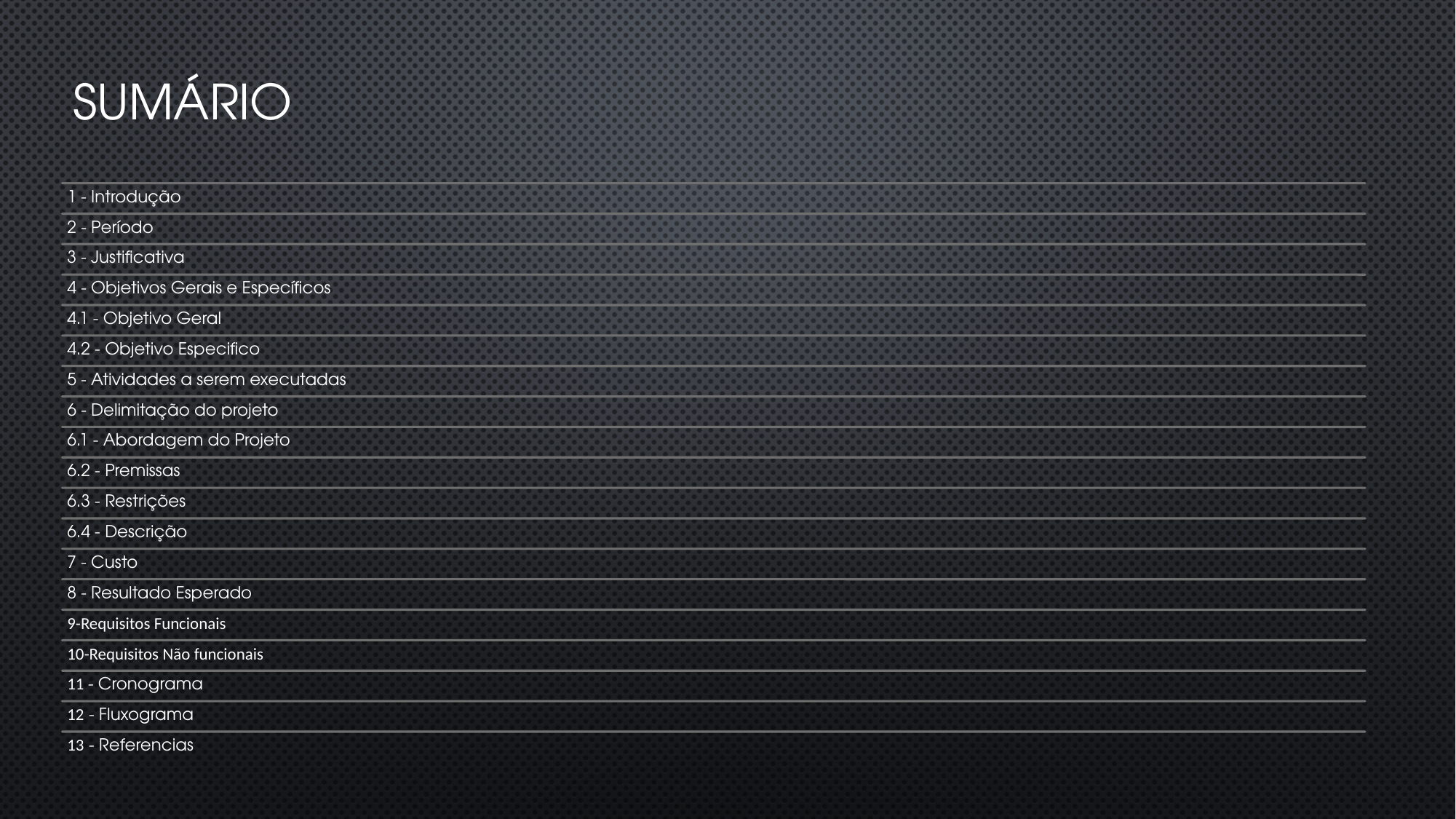

# SUMÁRIO
1 - Introdução
2 - Período
3 - Justificativa
4 - Objetivos Gerais e Específicos
4.1 - Objetivo Geral
4.2 - Objetivo Especifico
5 - Atividades a serem executadas
6 - Delimitação do projeto
6.1 - Abordagem do Projeto
6.2 - Premissas
6.3 - Restrições
6.4 - Descrição
7 - Custo
8 - Resultado Esperado
9-Requisitos Funcionais
10-Requisitos Não funcionais
11 - Cronograma
12 - Fluxograma
13 - Referencias